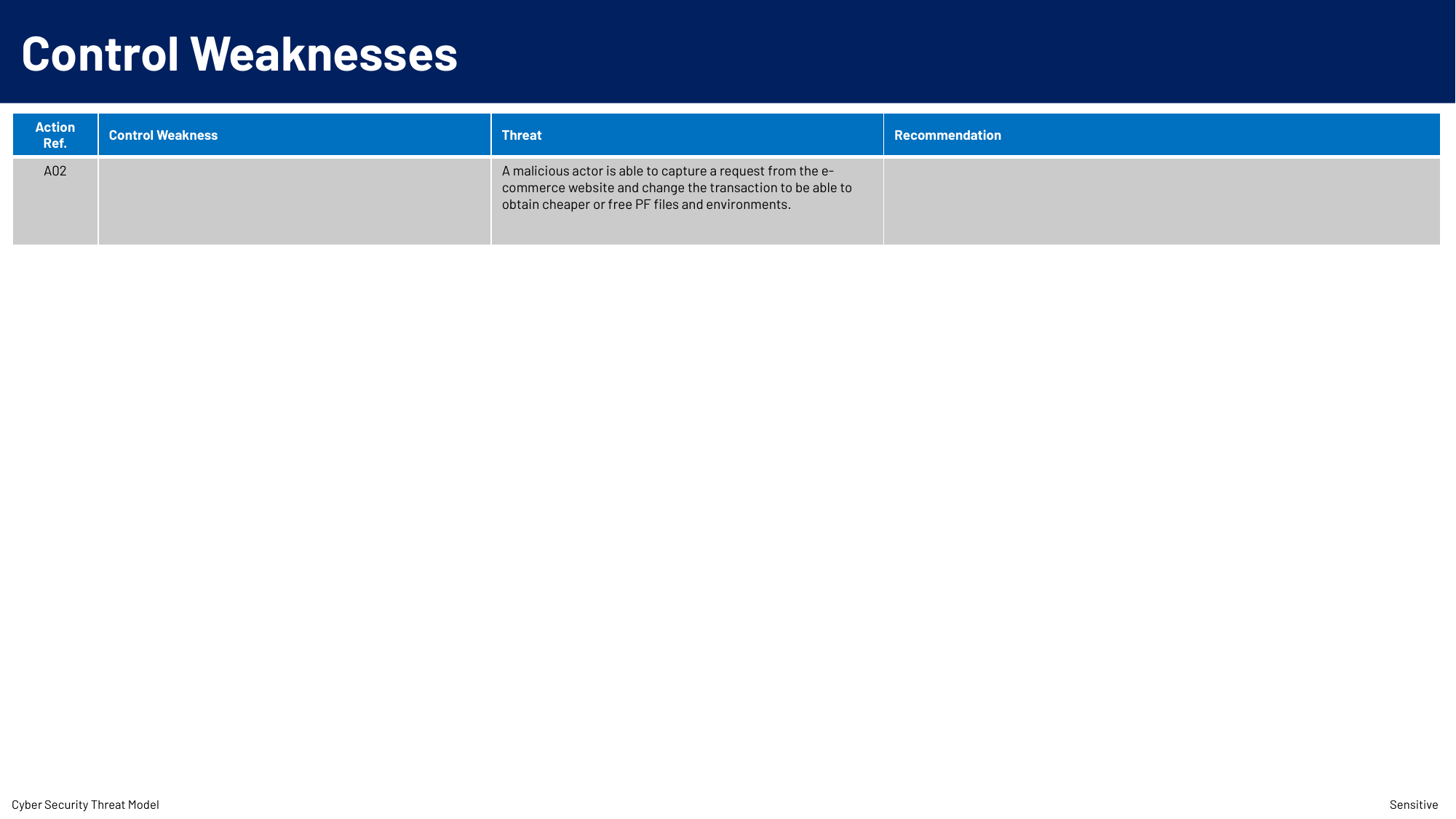

Control Weaknesses
| Action Ref. | Control Weakness | Threat | Recommendation |
| --- | --- | --- | --- |
| A02 |  | A malicious actor is able to capture a request from the e-commerce website and change the transaction to be able to obtain cheaper or free PF files and environments. |  |
Cyber Security Threat Model	Sensitive